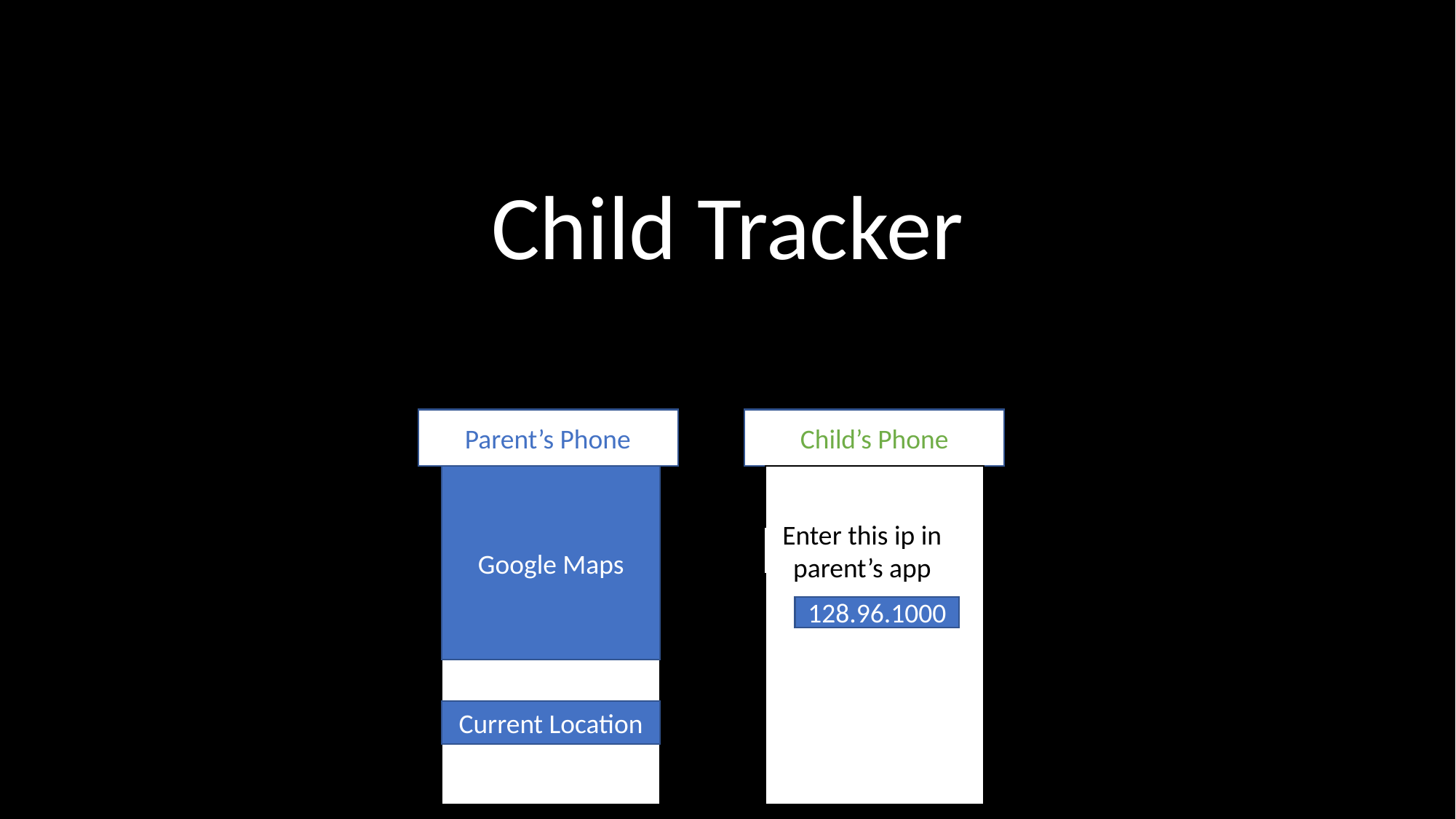

# Child Tracker
Parent’s Phone
Child’s Phone

Google Maps

Enter this ip in parent’s app
128.96.1000
Current Location